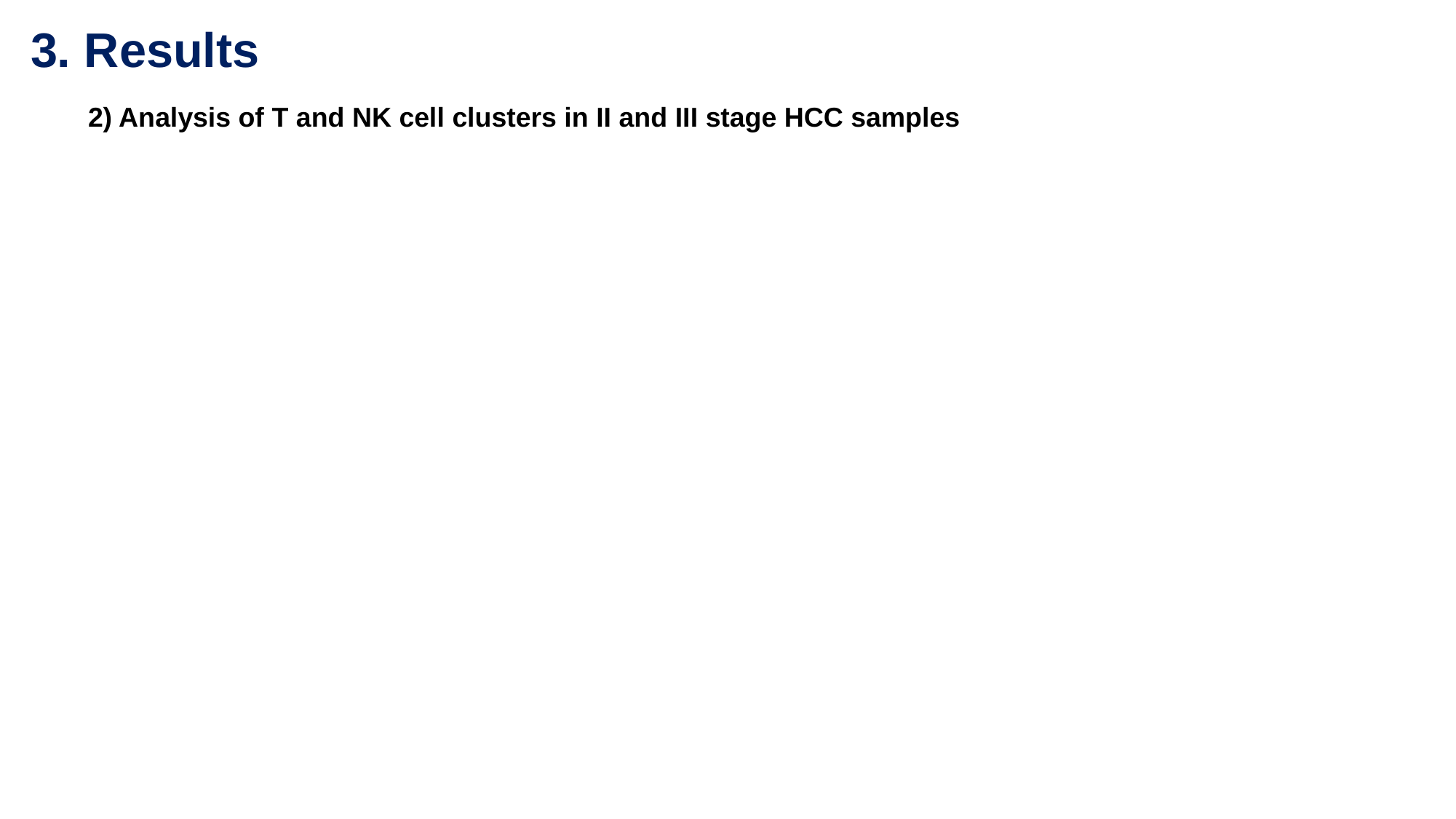

3. Results
2) Analysis of T and NK cell clusters in II and III stage HCC samples